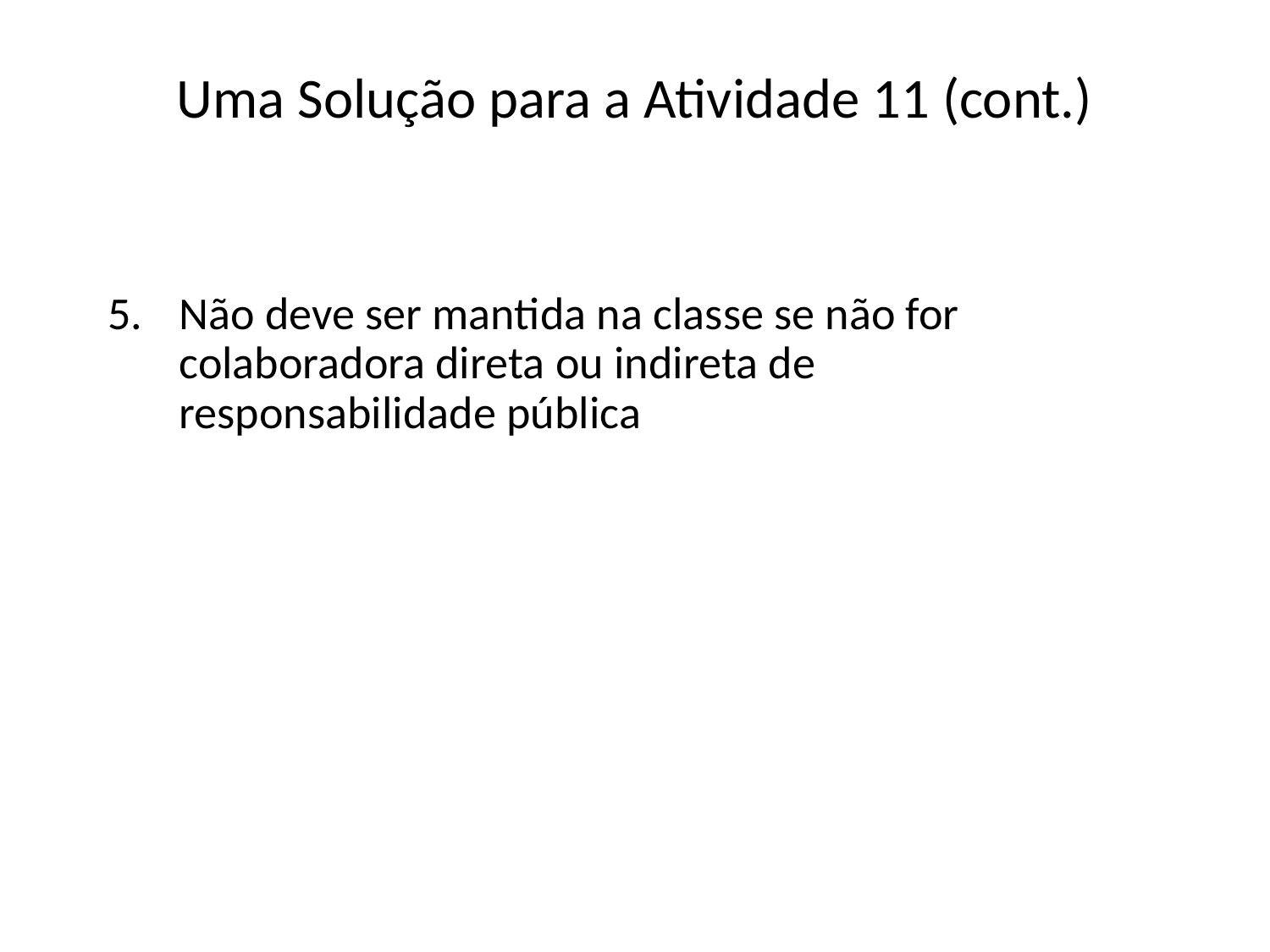

Uma Solução para a Atividade 11 (cont.)

Não deve ser mantida na classe se não for colaboradora direta ou indireta de responsabilidade pública